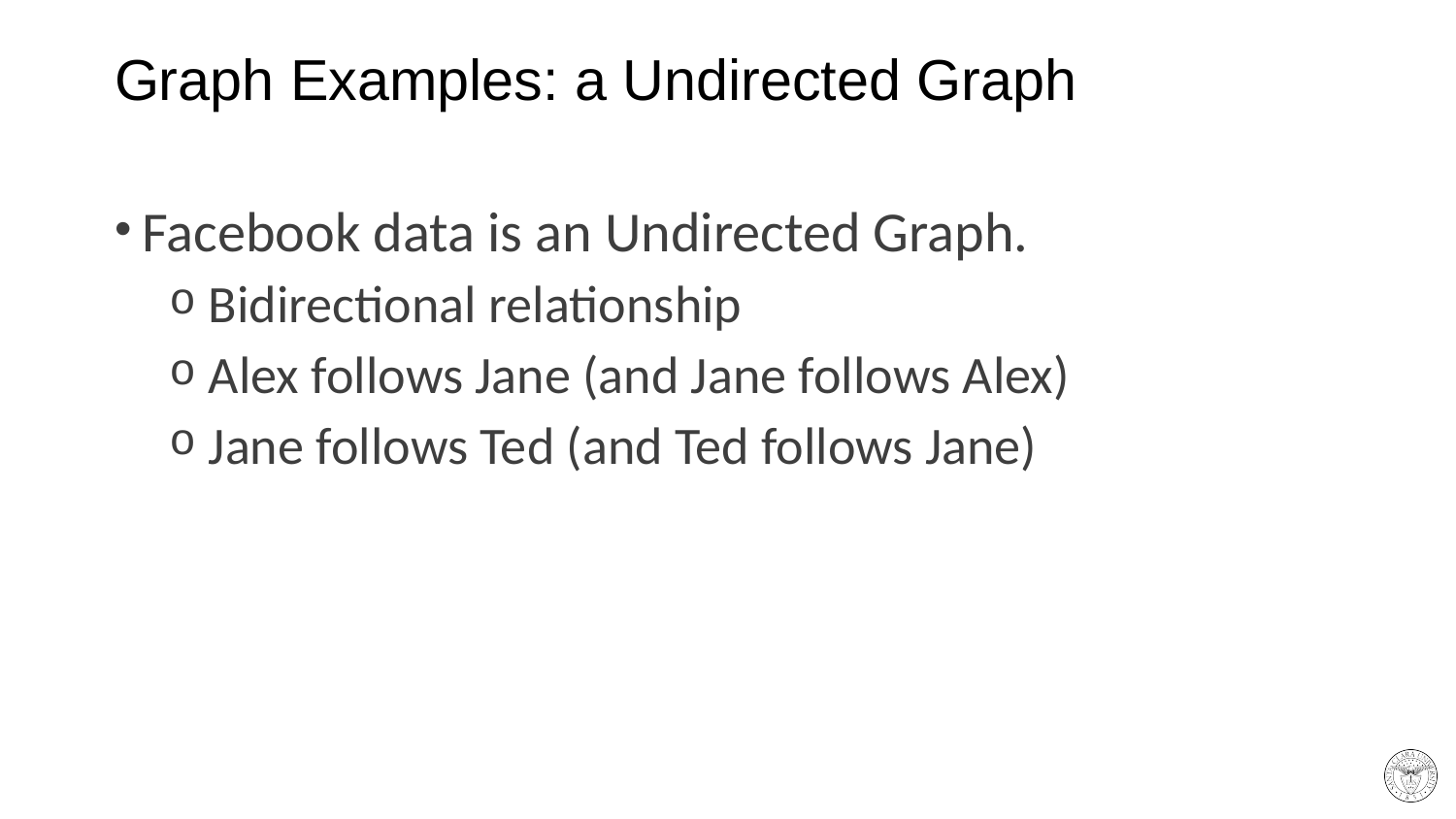

# Graph Examples: a Undirected Graph
Facebook data is an Undirected Graph.
 Bidirectional relationship
 Alex follows Jane (and Jane follows Alex)
 Jane follows Ted (and Ted follows Jane)